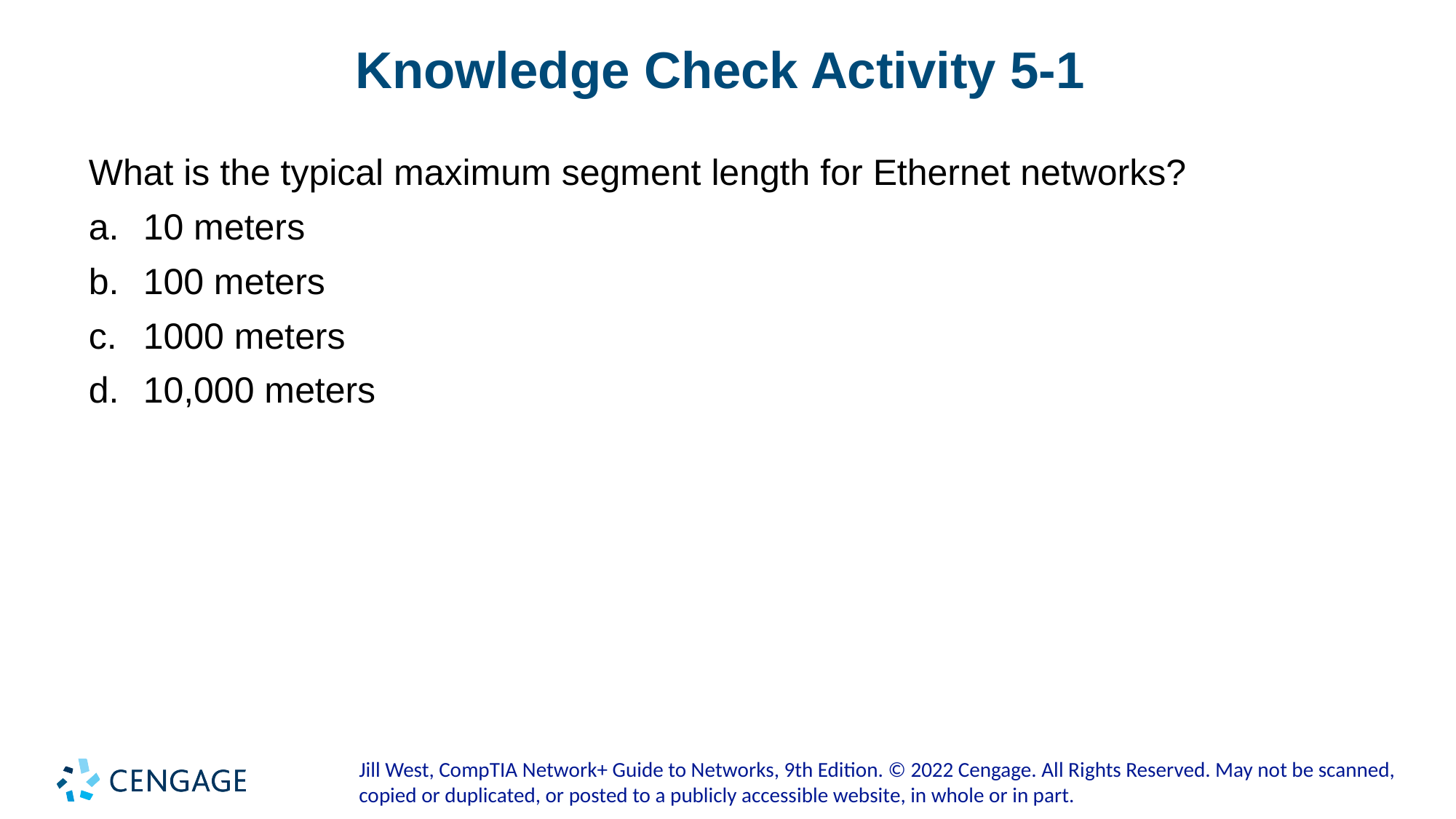

# Knowledge Check Activity 5-1
What is the typical maximum segment length for Ethernet networks?
10 meters
100 meters
1000 meters
10,000 meters